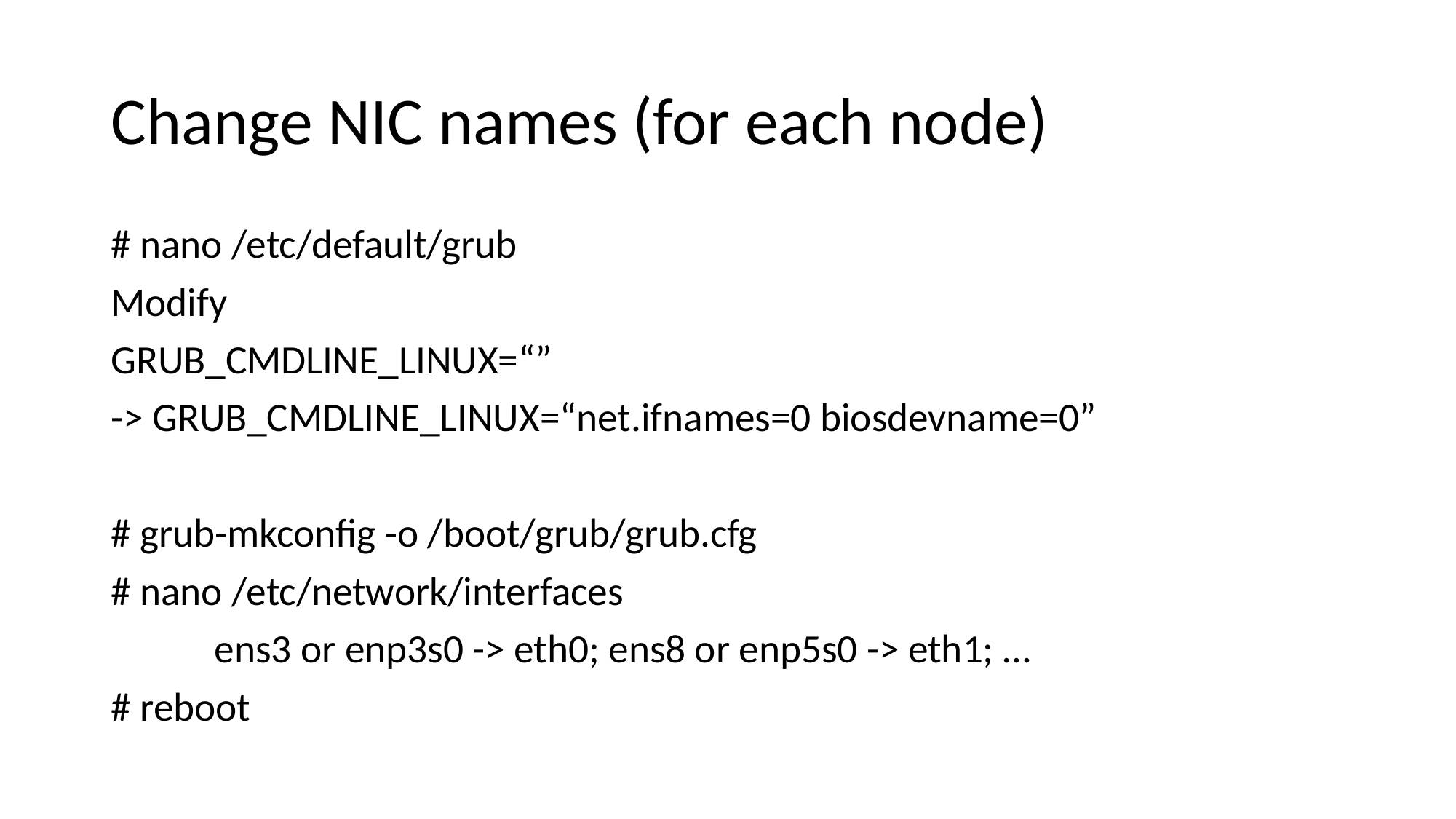

# Change NIC names (for each node)
# nano /etc/default/grub
Modify
GRUB_CMDLINE_LINUX=“”
-> GRUB_CMDLINE_LINUX=“net.ifnames=0 biosdevname=0”

# grub-mkconfig -o /boot/grub/grub.cfg
# nano /etc/network/interfaces
	ens3 or enp3s0 -> eth0; ens8 or enp5s0 -> eth1; …
# reboot